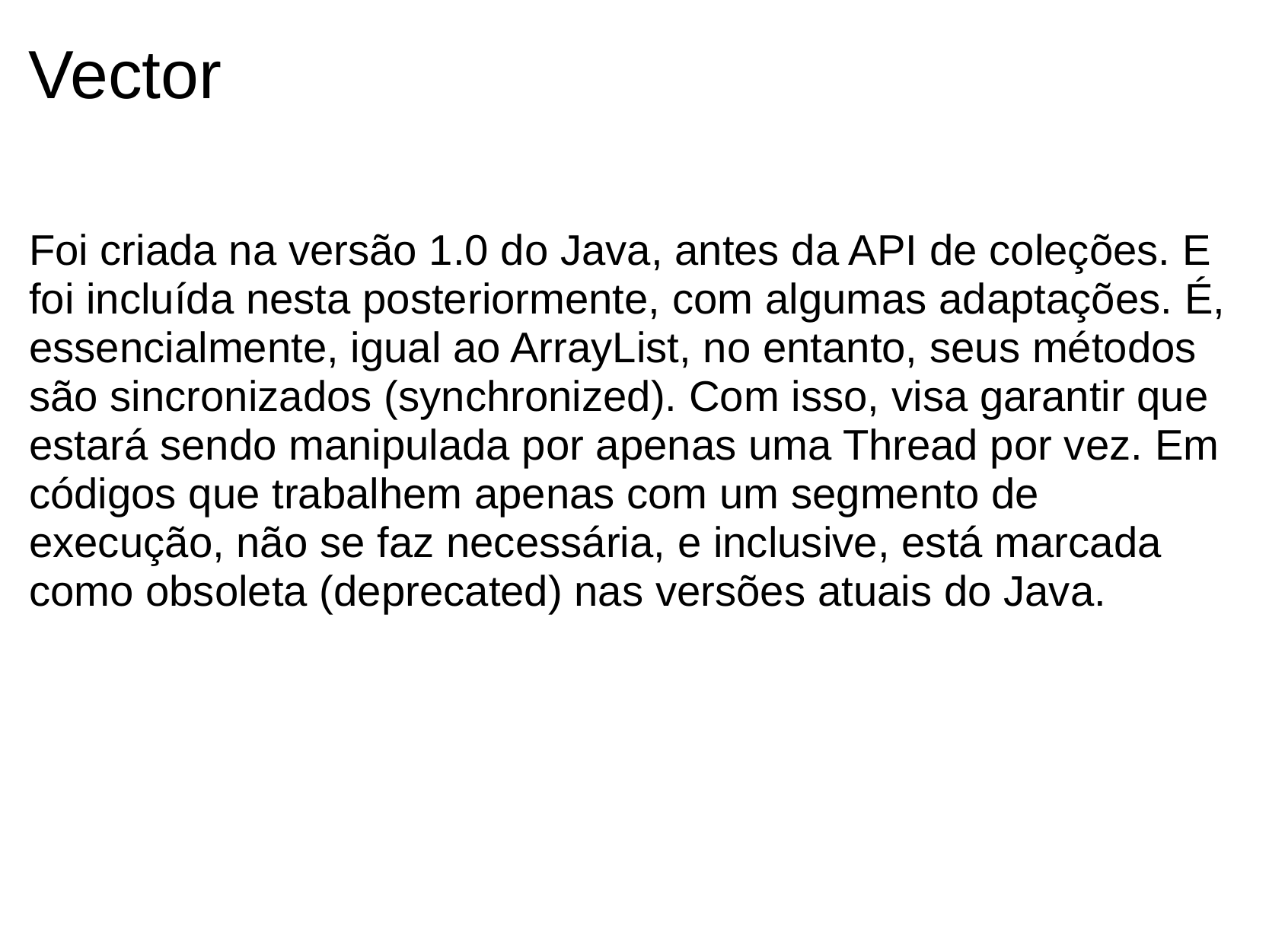

# Vector
Foi criada na versão 1.0 do Java, antes da API de coleções. E foi incluída nesta posteriormente, com algumas adaptações. É, essencialmente, igual ao ArrayList, no entanto, seus métodos são sincronizados (synchronized). Com isso, visa garantir que estará sendo manipulada por apenas uma Thread por vez. Em códigos que trabalhem apenas com um segmento de execução, não se faz necessária, e inclusive, está marcada como obsoleta (deprecated) nas versões atuais do Java.